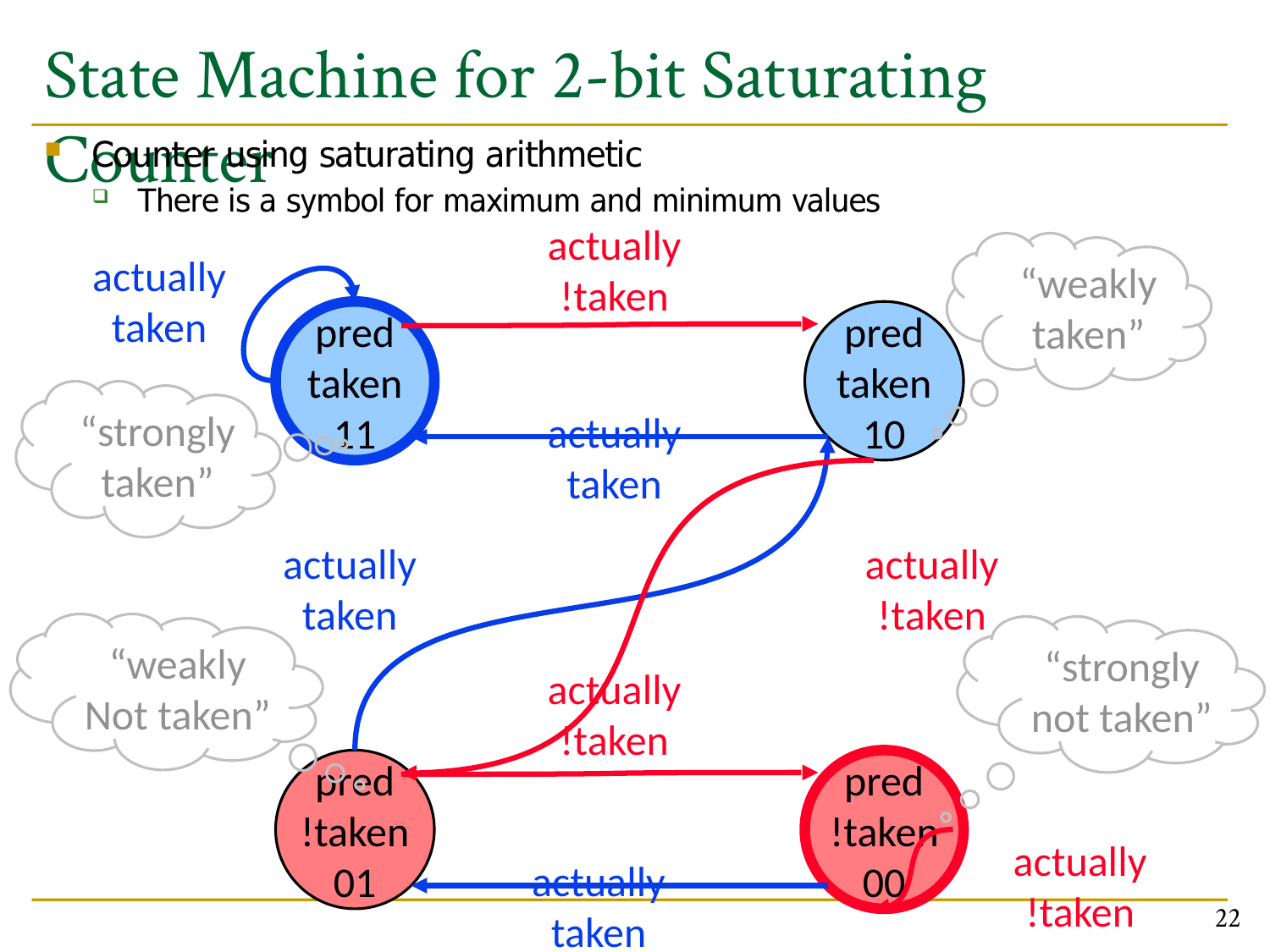

# State Machine for 2-bit Saturating Counter
Counter using saturating arithmetic
There is a symbol for maximum and minimum values

actually
!taken
actually
!taken
actually
!taken
actually
!taken
“weakly
taken”
actually
taken
pred
taken
11
pred
taken
10
“strongly
taken”
actually
taken
actually
taken
“weakly
Not taken”
“strongly
not taken”
pred
!taken
01
pred
!taken
00
actually
taken
22